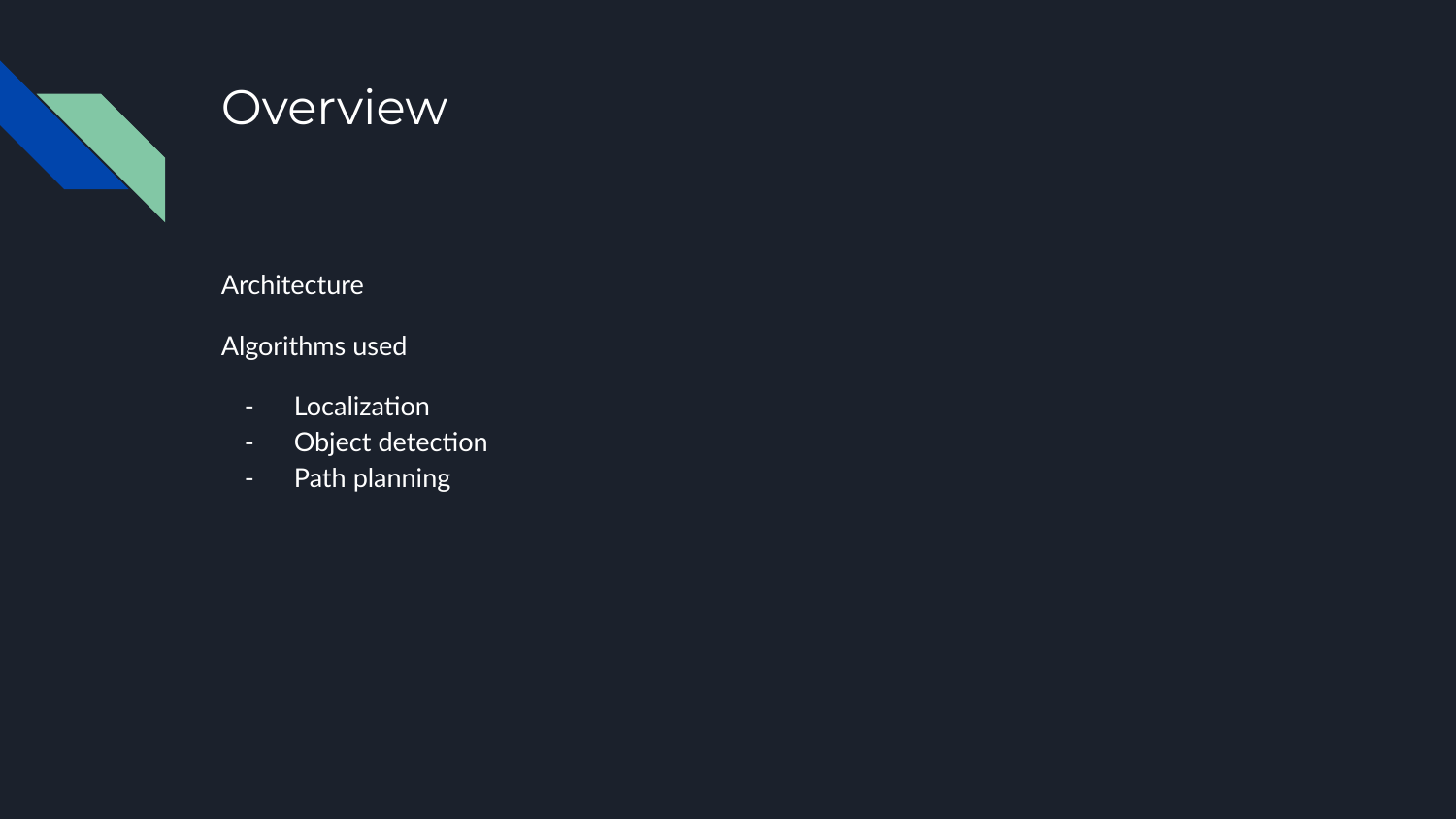

# Overview
Architecture
Algorithms used
Localization
Object detection
Path planning